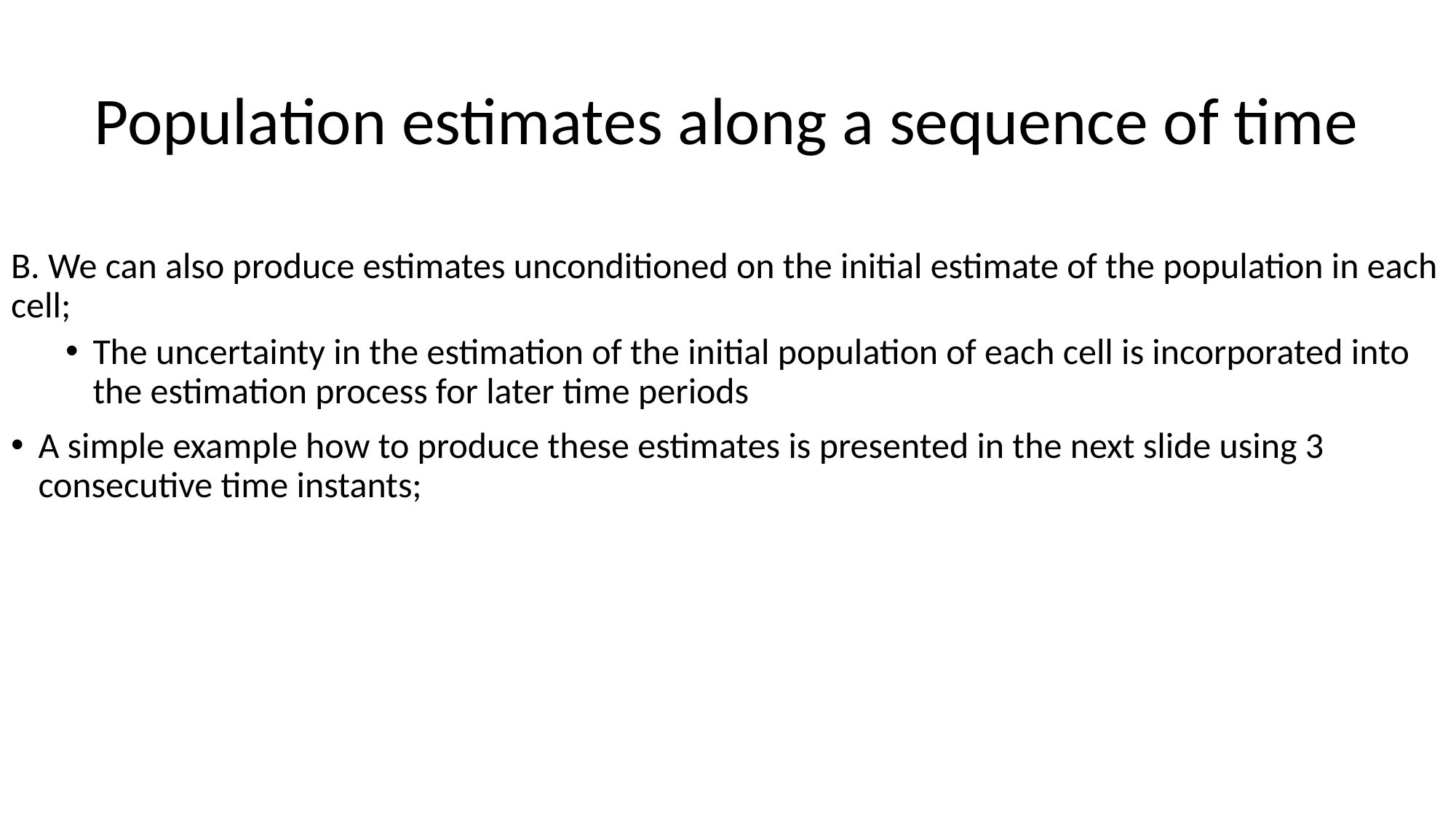

# Population estimates along a sequence of time
B. We can also produce estimates unconditioned on the initial estimate of the population in each cell;
The uncertainty in the estimation of the initial population of each cell is incorporated into the estimation process for later time periods
A simple example how to produce these estimates is presented in the next slide using 3 consecutive time instants;